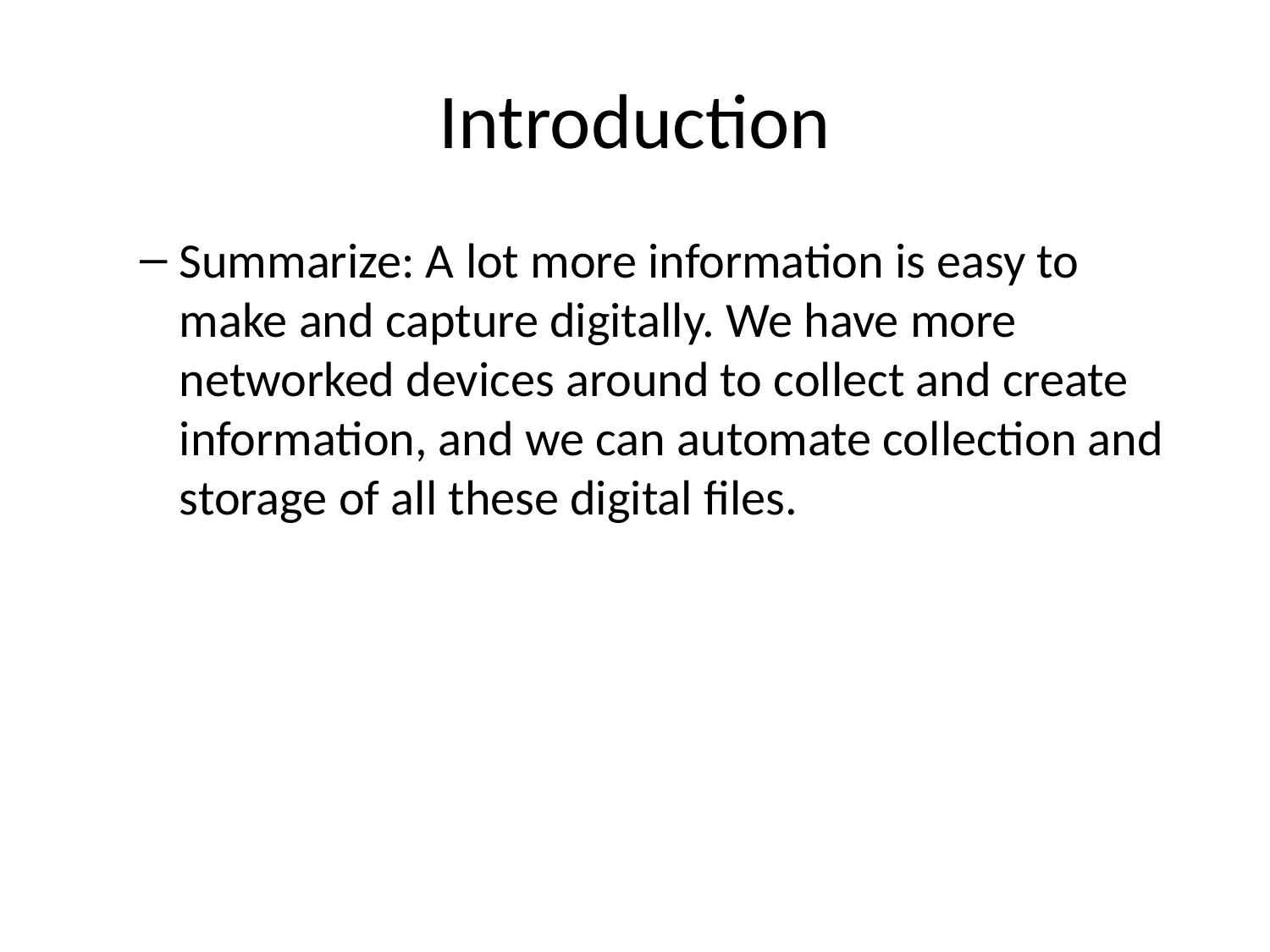

# Introduction
Summarize: A lot more information is easy to make and capture digitally. We have more networked devices around to collect and create information, and we can automate collection and storage of all these digital files.